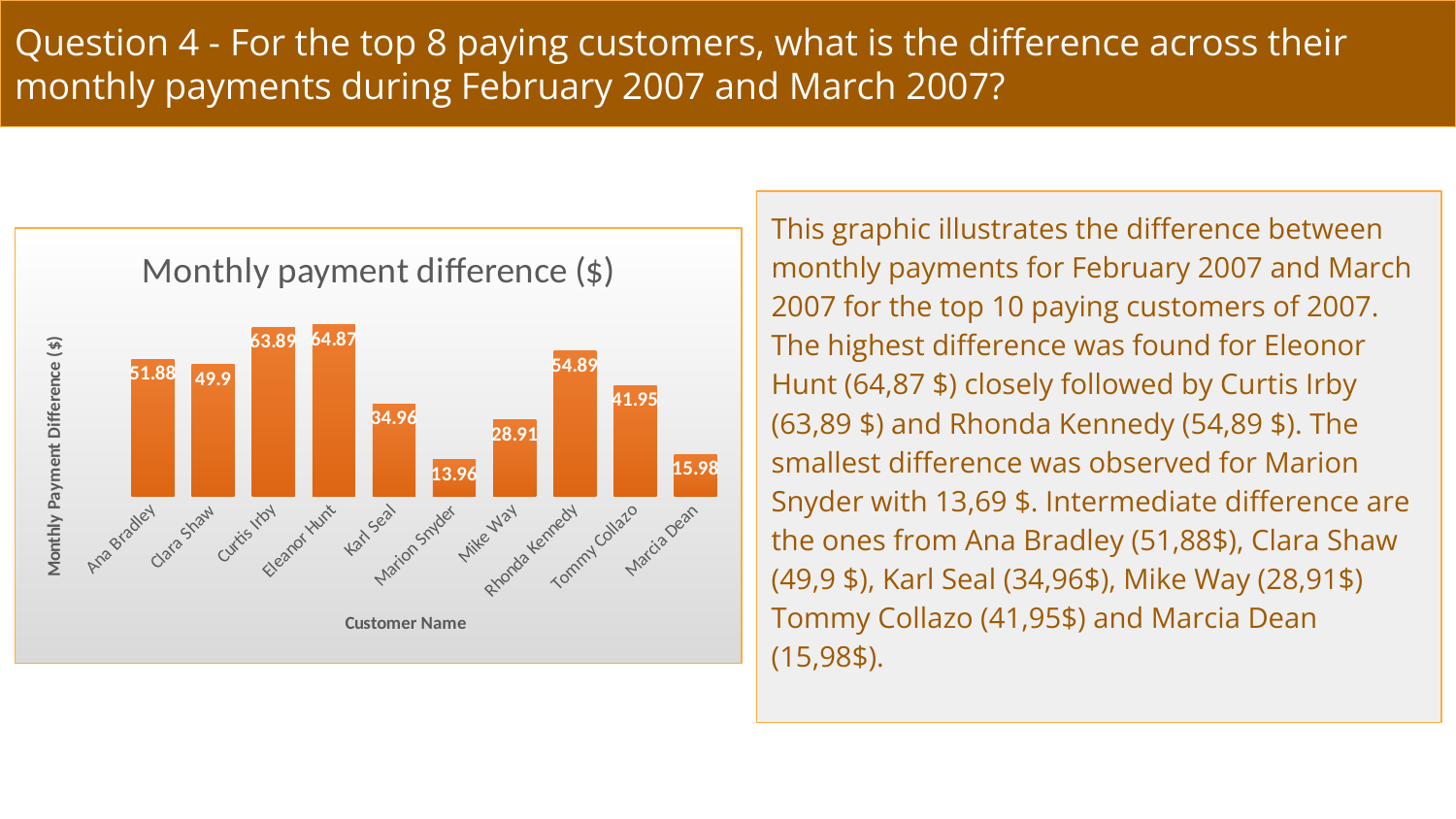

# Question 4 - For the top 8 paying customers, what is the difference across their monthly payments during February 2007 and March 2007?
This graphic illustrates the difference between monthly payments for February 2007 and March 2007 for the top 10 paying customers of 2007. The highest difference was found for Eleonor Hunt (64,87 $) closely followed by Curtis Irby (63,89 $) and Rhonda Kennedy (54,89 $). The smallest difference was observed for Marion Snyder with 13,69 $. Intermediate difference are the ones from Ana Bradley (51,88$), Clara Shaw (49,9 $), Karl Seal (34,96$), Mike Way (28,91$) Tommy Collazo (41,95$) and Marcia Dean (15,98$).

### Chart:

| Category | Monthly payment difference ($) |
|---|---|
| Ana Bradley | 51.88 |
| Clara Shaw | 49.9 |
| Curtis Irby | 63.89 |
| Eleanor Hunt | 64.87 |
| Karl Seal | 34.96 |
| Marion Snyder | 13.96 |
| Mike Way | 28.91 |
| Rhonda Kennedy | 54.89 |
| Tommy Collazo | 41.95 |
| Marcia Dean | 15.98 |